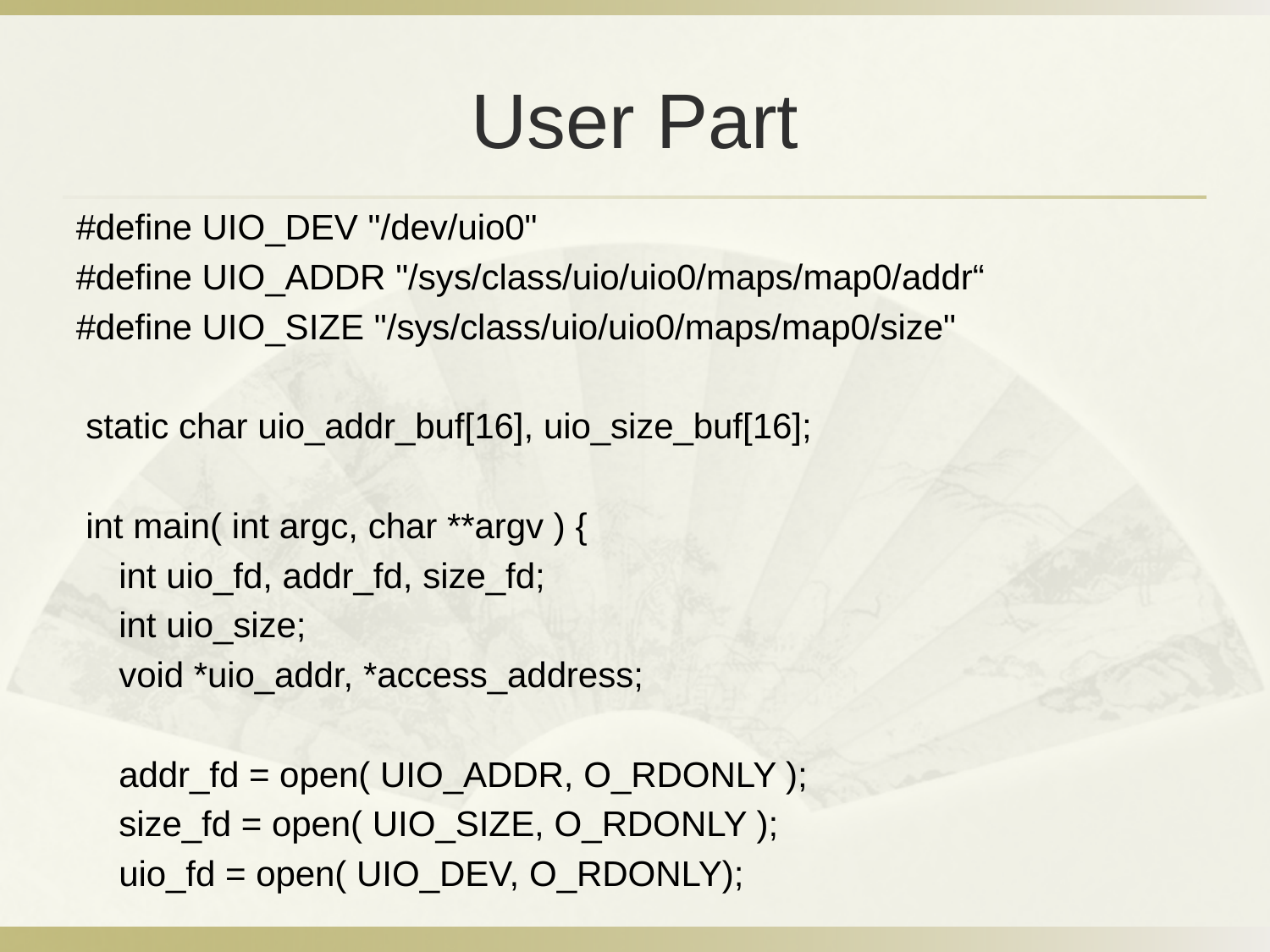

# User Part
#define UIO_DEV "/dev/uio0"
#define UIO_ADDR "/sys/class/uio/uio0/maps/map0/addr“
#define UIO_SIZE "/sys/class/uio/uio0/maps/map0/size"

 static char uio_addr_buf[16], uio_size_buf[16];

 int main( int argc, char **argv ) {
	int uio_fd, addr_fd, size_fd;
 	int uio_size;
 	void *uio_addr, *access_address;

 	addr_fd = open( UIO_ADDR, O_RDONLY );
 	size_fd = open( UIO_SIZE, O_RDONLY );
	uio_fd = open( UIO_DEV, O_RDONLY);